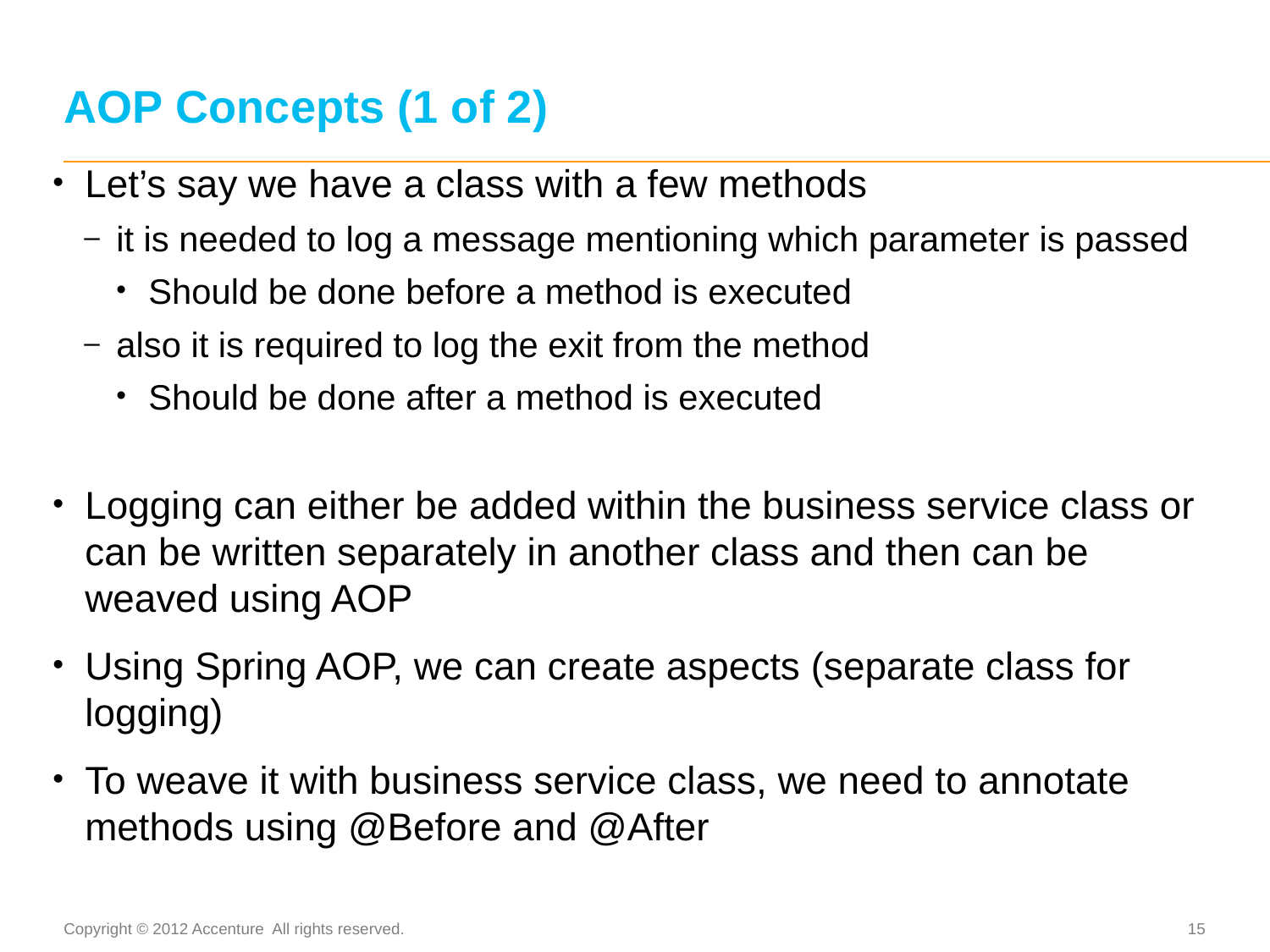

# AOP Concepts (1 of 2)
Let’s say we have a class with a few methods
it is needed to log a message mentioning which parameter is passed
Should be done before a method is executed
also it is required to log the exit from the method
Should be done after a method is executed
Logging can either be added within the business service class or can be written separately in another class and then can be weaved using AOP
Using Spring AOP, we can create aspects (separate class for logging)
To weave it with business service class, we need to annotate methods using @Before and @After